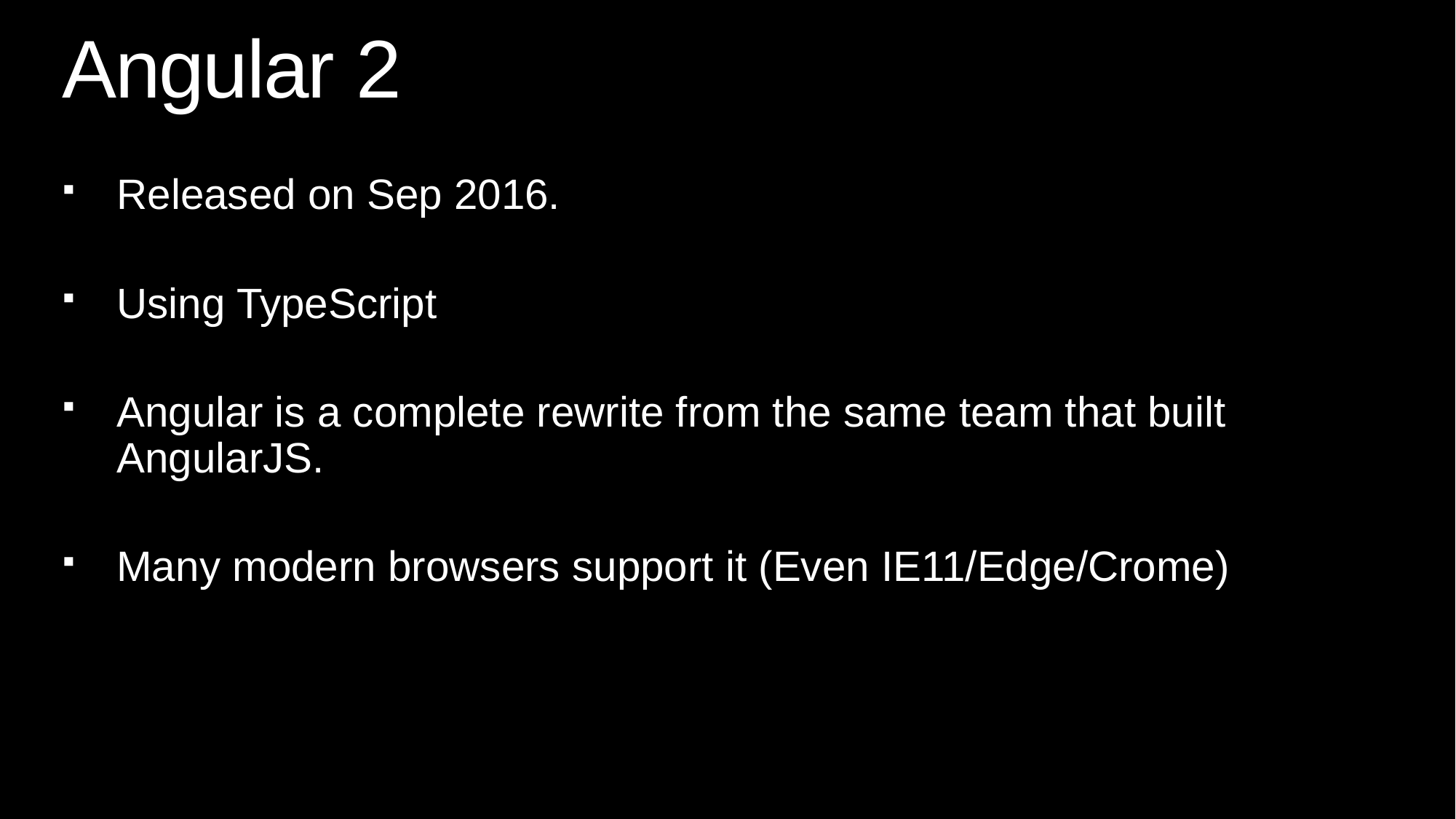

# Angular 2
Released on Sep 2016.

Using TypeScript

Angular is a complete rewrite from the same team that built AngularJS.

Many modern browsers support it (Even IE11/Edge/Crome)